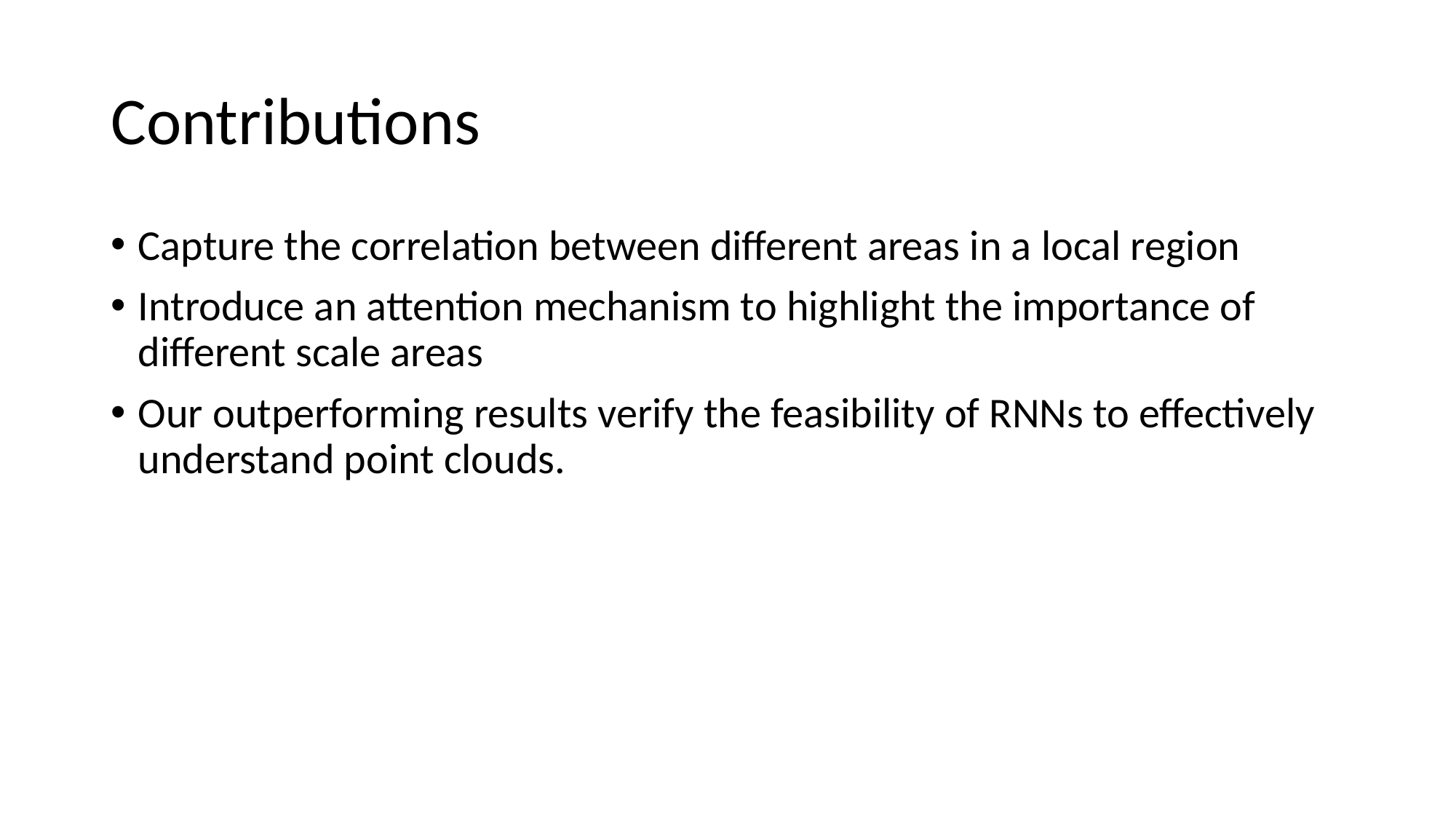

# Contributions
Capture the correlation between different areas in a local region
Introduce an attention mechanism to highlight the importance of different scale areas
Our outperforming results verify the feasibility of RNNs to effectively understand point clouds.